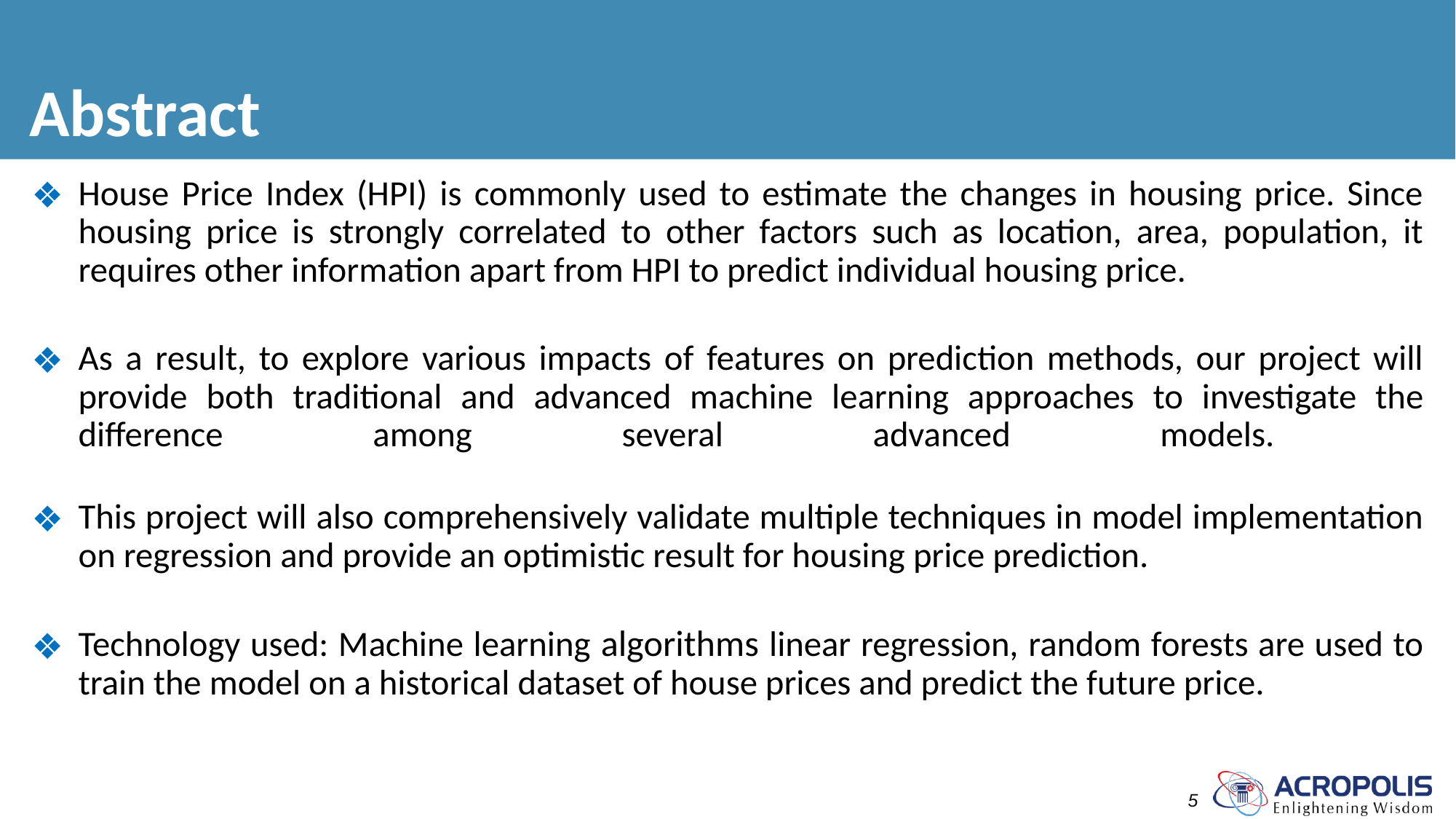

# Abstract
House Price Index (HPI) is commonly used to estimate the changes in housing price. Since housing price is strongly correlated to other factors such as location, area, population, it requires other information apart from HPI to predict individual housing price.

As a result, to explore various impacts of features on prediction methods, our project will provide both traditional and advanced machine learning approaches to investigate the difference among several advanced models.
This project will also comprehensively validate multiple techniques in model implementation on regression and provide an optimistic result for housing price prediction.

Technology used: Machine learning algorithms linear regression, random forests are used to train the model on a historical dataset of house prices and predict the future price.
5